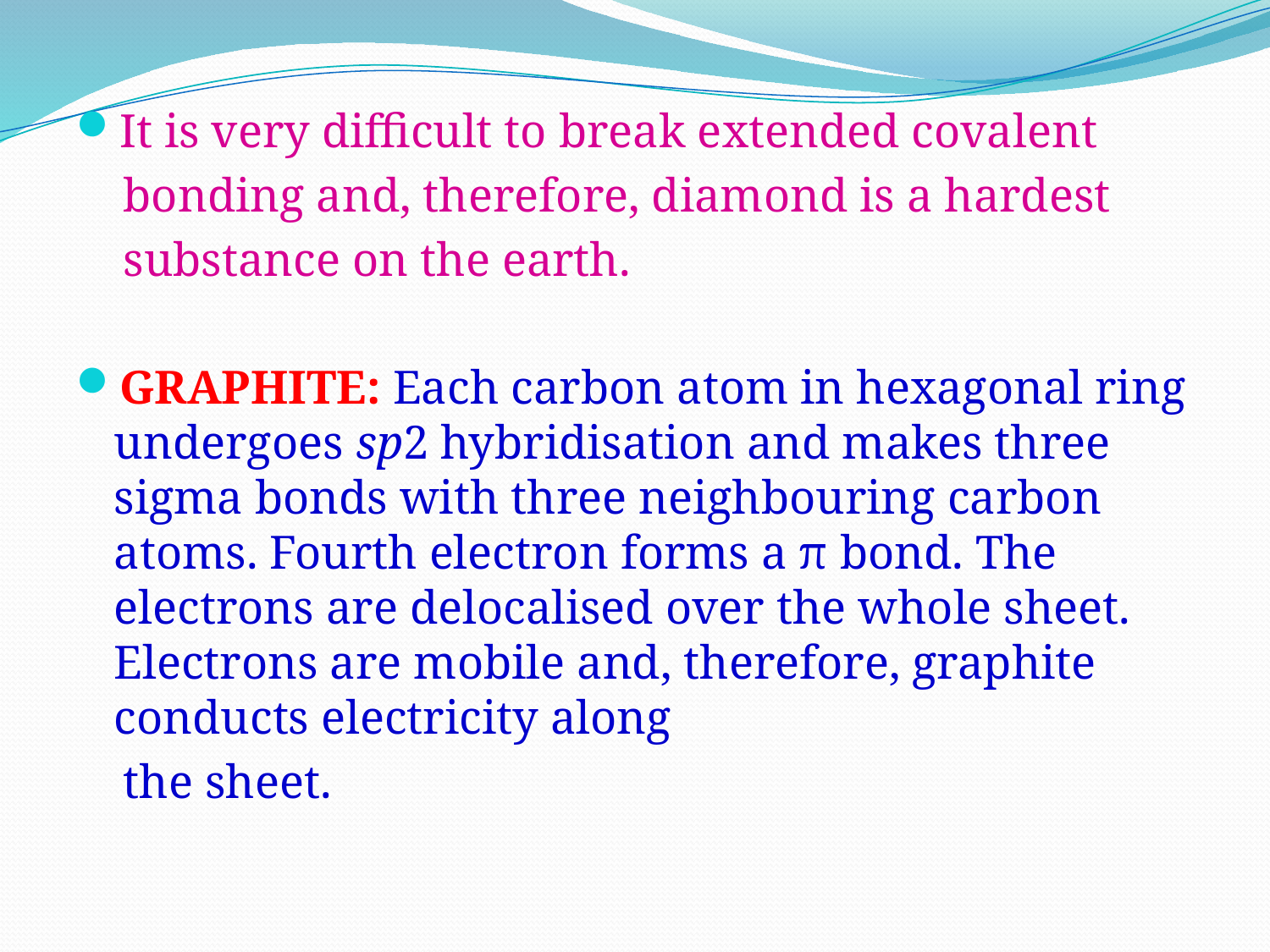

It is very difficult to break extended covalent
    bonding and, therefore, diamond is a hardest
    substance on the earth.

GRAPHITE: Each carbon atom in hexagonal ring undergoes sp2 hybridisation and makes three sigma bonds with three neighbouring carbon atoms. Fourth electron forms a π bond. The electrons are delocalised over the whole sheet. Electrons are mobile and, therefore, graphite conducts electricity along
    the sheet.
#